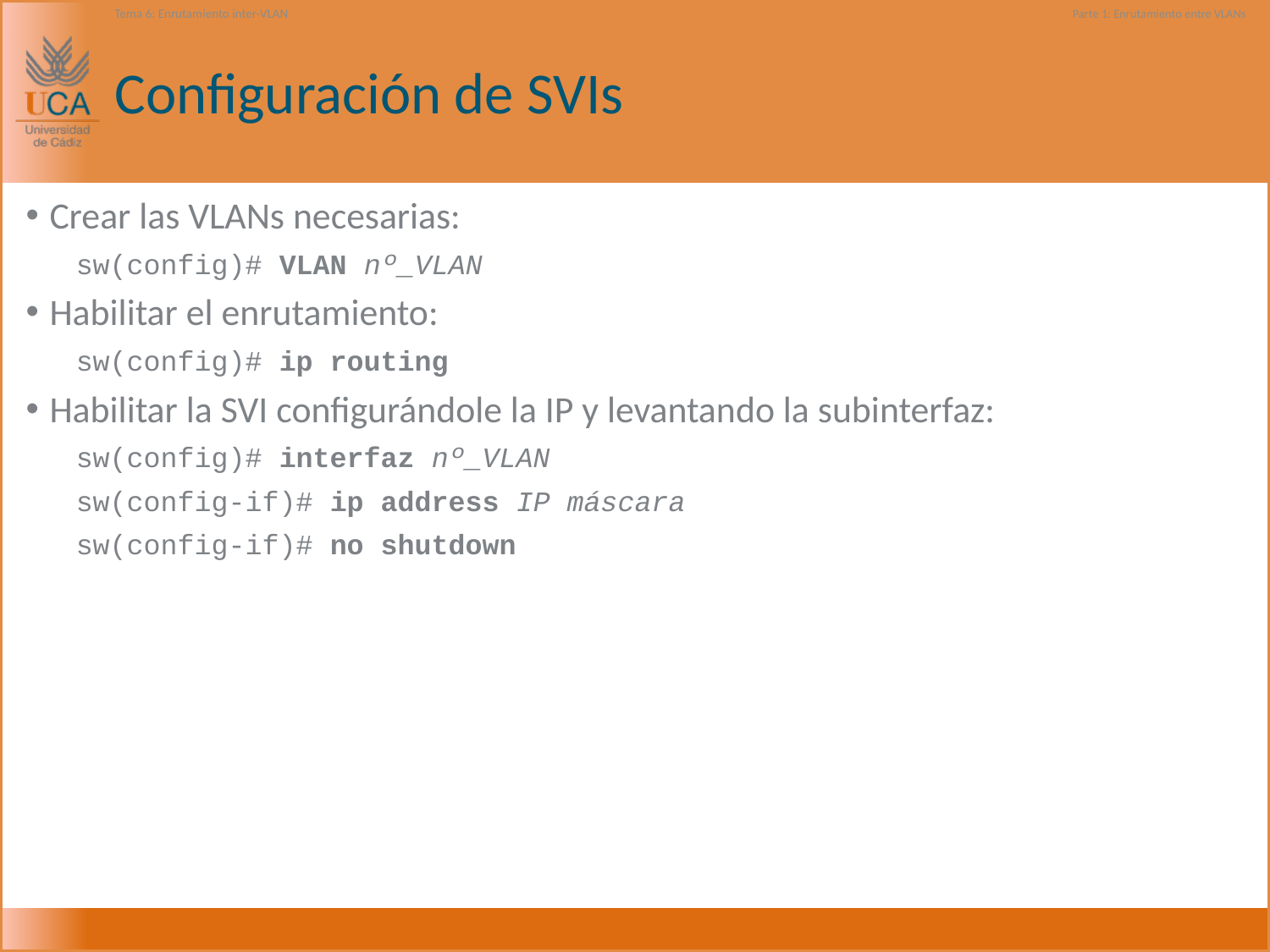

Tema 6: Enrutamiento inter-VLAN

Parte 1: Enrutamiento entre VLANs

# Configuración de SVIs
Crear las VLANs necesarias:
sw(config)# VLAN nº_VLAN
Habilitar el enrutamiento:
sw(config)# ip routing
Habilitar la SVI configurándole la IP y levantando la subinterfaz:
sw(config)# interfaz nº_VLAN
sw(config-if)# ip address IP máscara
sw(config-if)# no shutdown